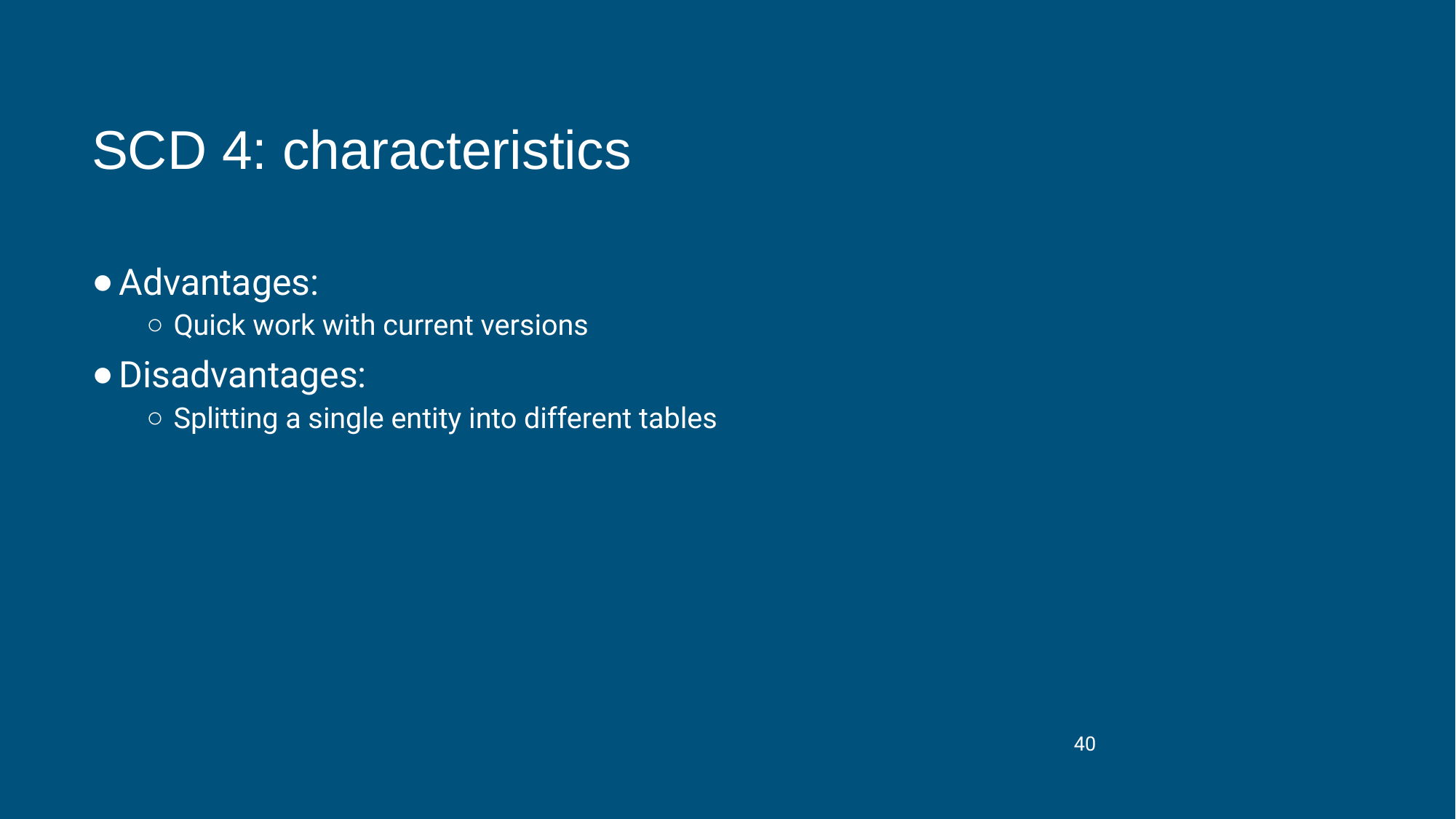

# SCD 4: characteristics
Advantages:
Quick work with current versions
Disadvantages:
Splitting a single entity into different tables
40